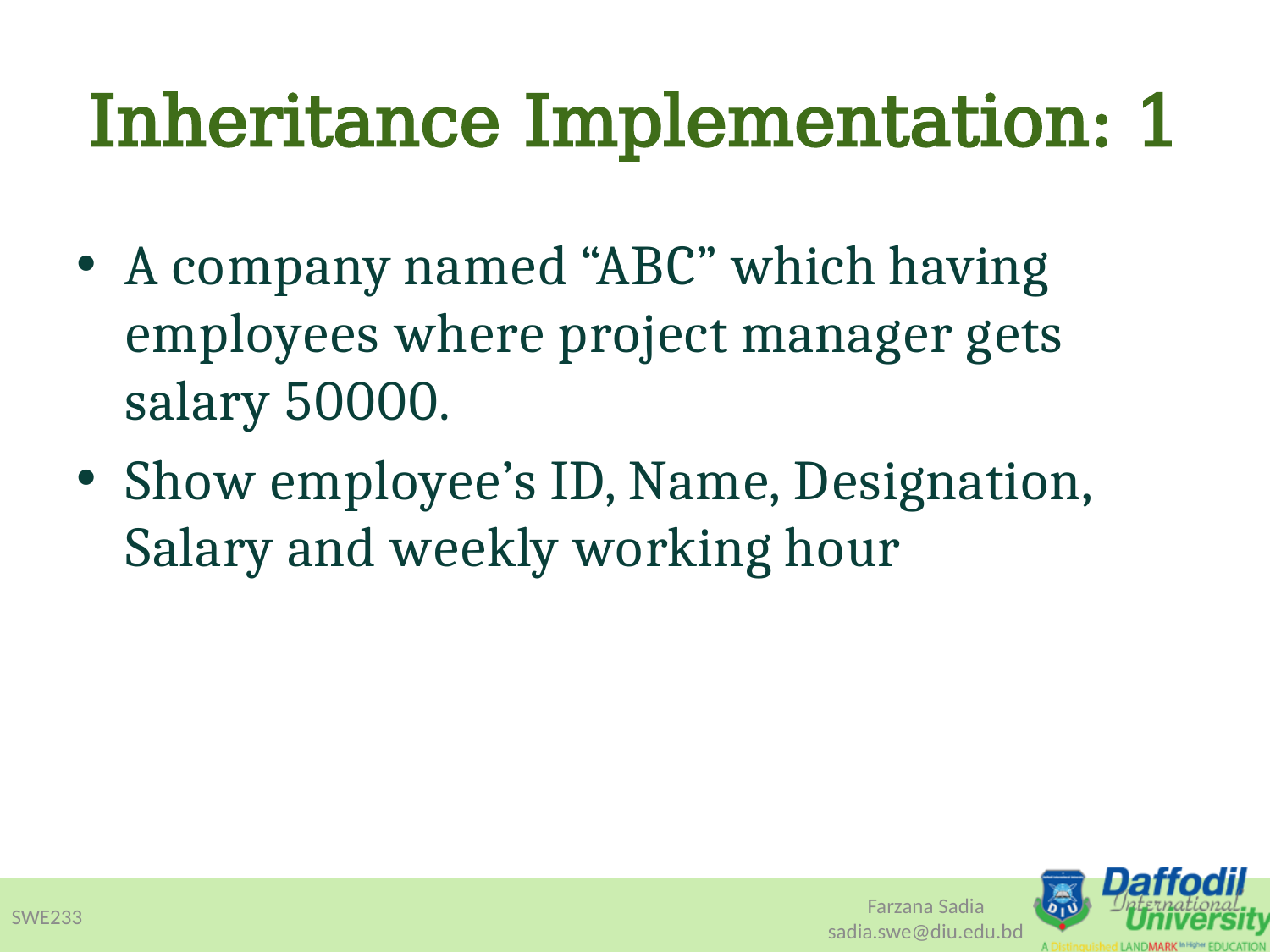

# Inheritance Implementation: 1
A company named “ABC” which having employees where project manager gets salary 50000.
Show employee’s ID, Name, Designation, Salary and weekly working hour